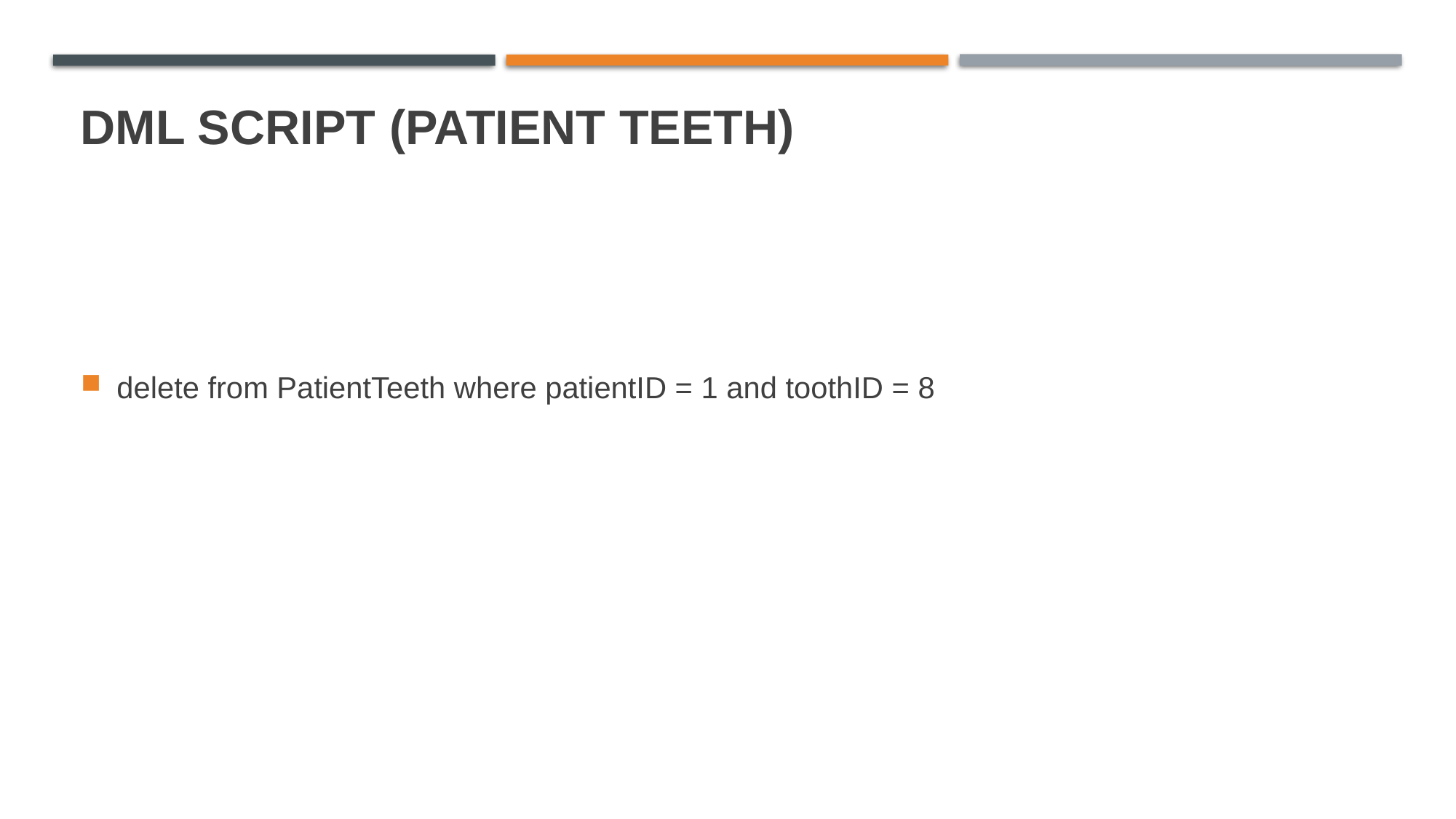

# DML script (Patient Teeth)
delete from PatientTeeth where patientID = 1 and toothID = 8